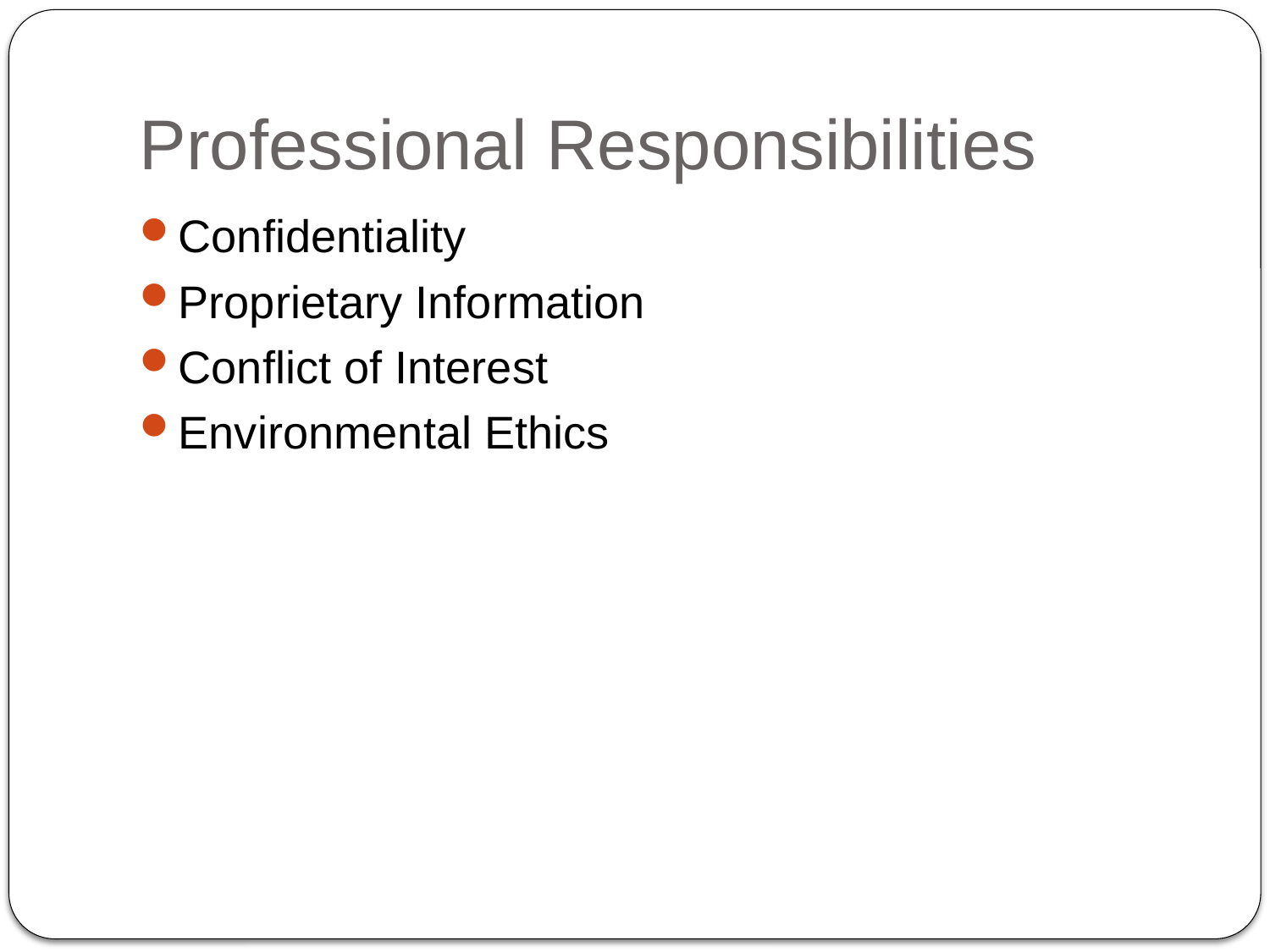

# Professional Responsibilities
Confidentiality
Proprietary Information
Conflict of Interest
Environmental Ethics